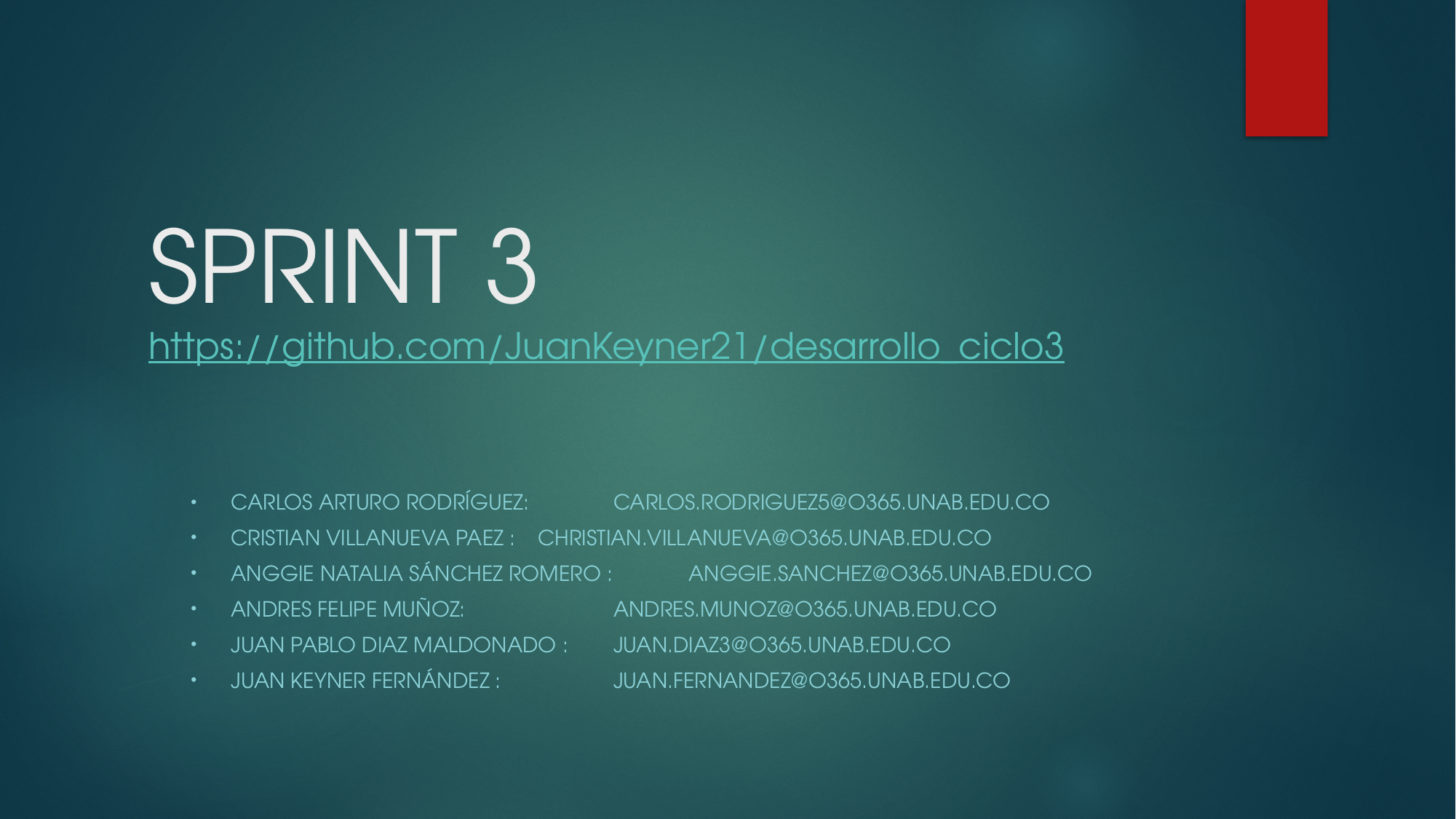

# SPRINT 3 https://github.com/JuanKeyner21/desarrollo_ciclo3
Carlos Arturo Rodríguez:	 	 carlos.rodriguez5@o365.unab.edu.co
Cristian Villanueva Paez :		 christian.villanueva@o365.unab.edu.co
Anggie Natalia Sánchez Romero :	 anggie.sanchez@o365.unab.edu.co
Andres Felipe Muñoz:	 		 andres.munoz@o365.unab.edu.co
Juan Pablo Diaz Maldonado :	 juan.diaz3@o365.unab.edu.co
Juan Keyner Fernández :	  		 juan.fernandez@o365.unab.edu.co